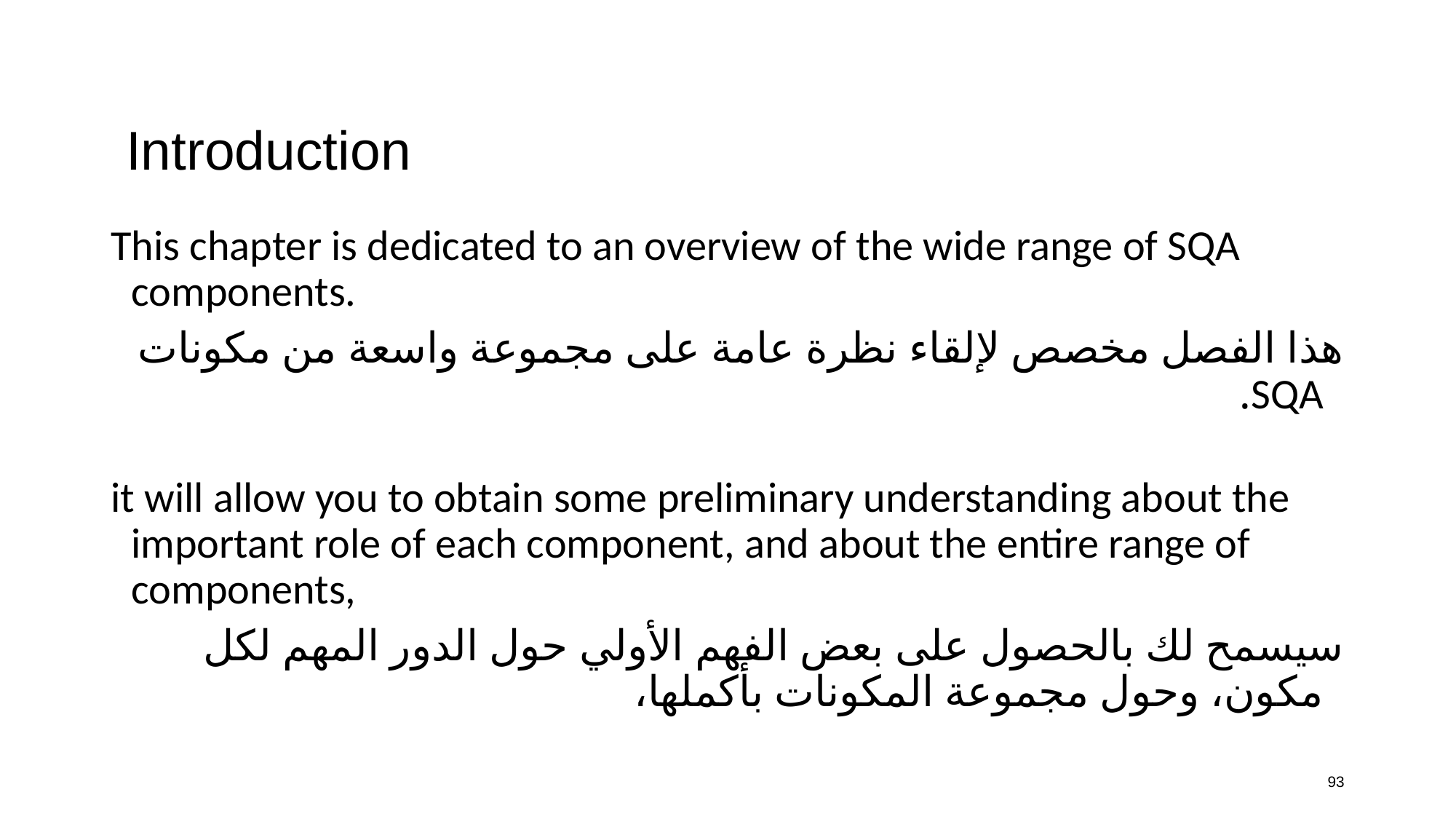

# Introduction
This chapter is dedicated to an overview of the wide range of SQA components.
هذا الفصل مخصص لإلقاء نظرة عامة على مجموعة واسعة من مكونات SQA.
it will allow you to obtain some preliminary understanding about the important role of each component, and about the entire range of components,
سيسمح لك بالحصول على بعض الفهم الأولي حول الدور المهم لكل مكون، وحول مجموعة المكونات بأكملها،
93